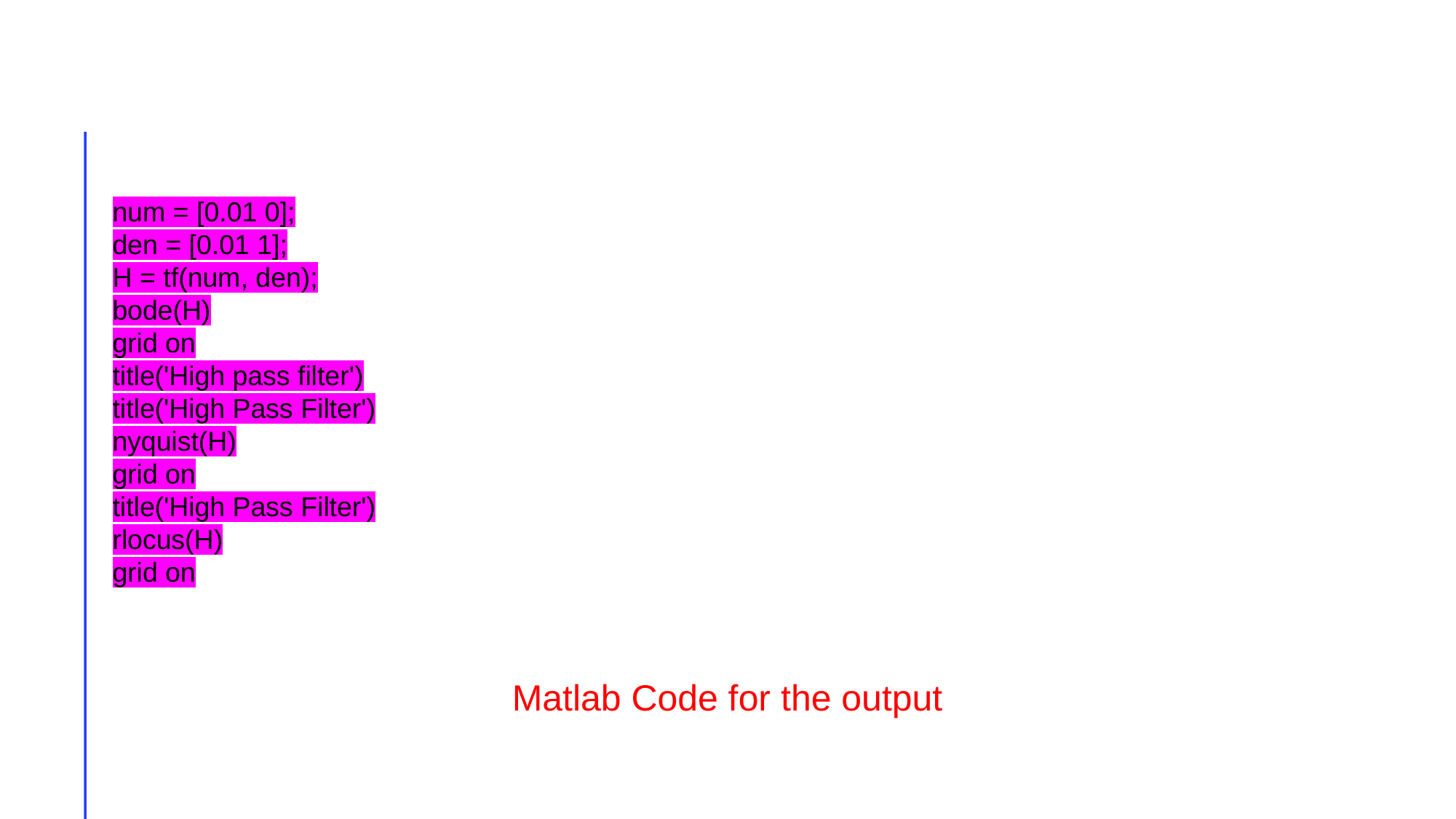

#
num = [0.01 0];
den = [0.01 1];
H = tf(num, den);
bode(H)
grid on
title('High pass filter')
title('High Pass Filter')
nyquist(H)
grid on
title('High Pass Filter')
rlocus(H)
grid on

Matlab Code for the output